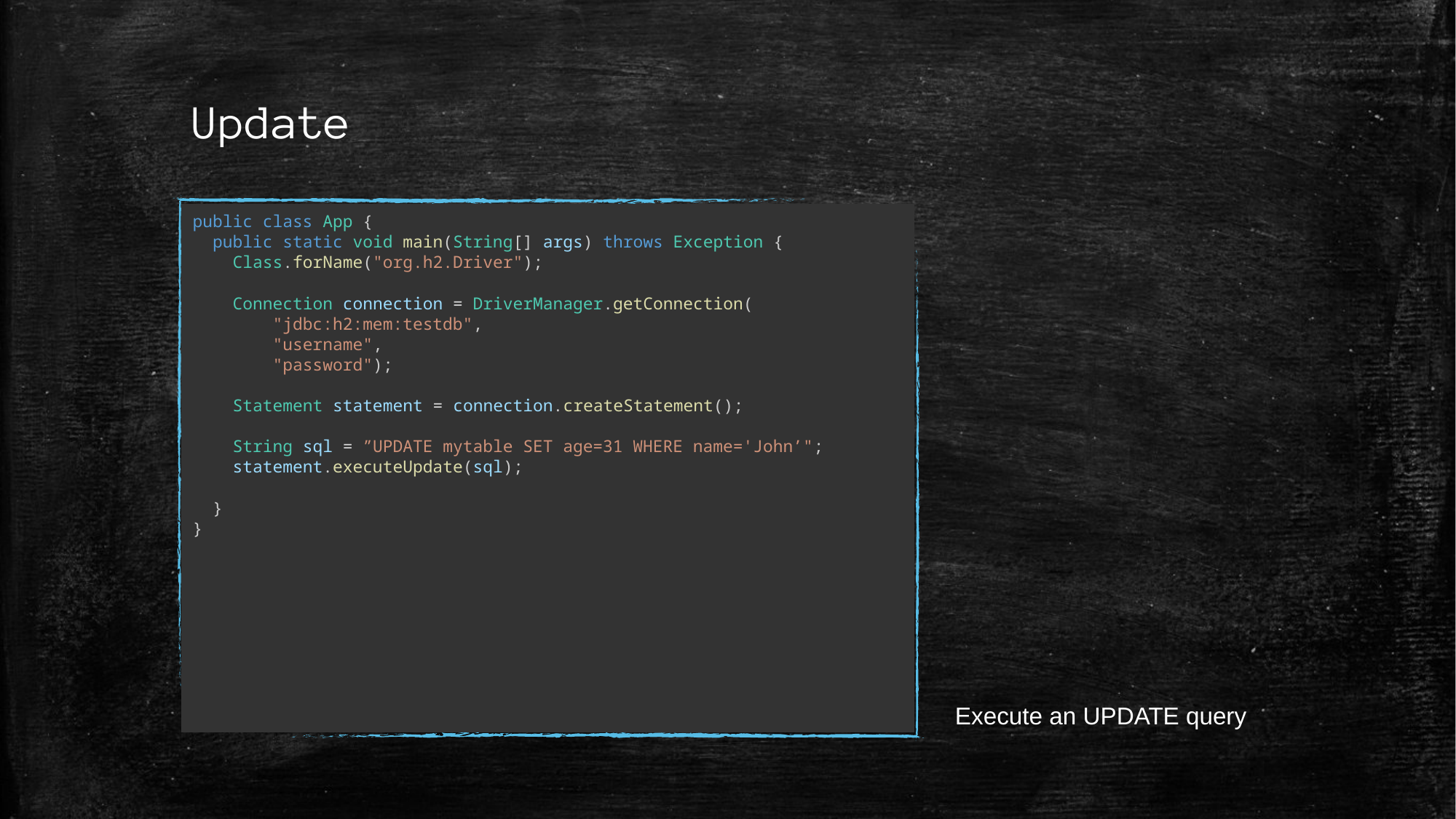

# Update
public class App {
  public static void main(String[] args) throws Exception {
    Class.forName("org.h2.Driver");

    Connection connection = DriverManager.getConnection(
        "jdbc:h2:mem:testdb",
        "username",
        "password");

    Statement statement = connection.createStatement();

    String sql = ”UPDATE mytable SET age=31 WHERE name='John’";
    statement.executeUpdate(sql);

  }
}
Execute an UPDATE query